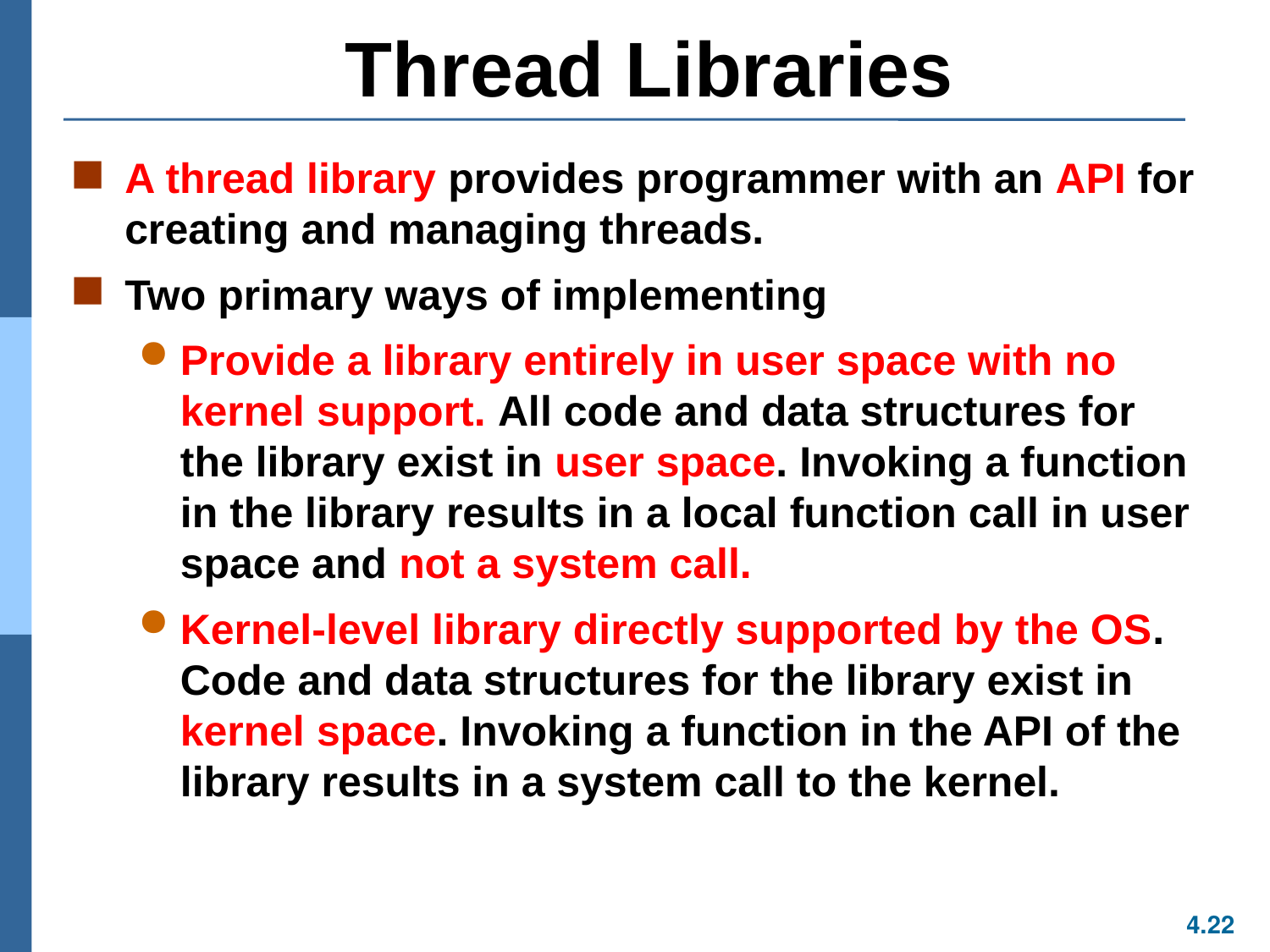

# Thread Libraries
A thread library provides programmer with an API for creating and managing threads.
Two primary ways of implementing
Provide a library entirely in user space with no kernel support. All code and data structures for the library exist in user space. Invoking a function in the library results in a local function call in user space and not a system call.
Kernel-level library directly supported by the OS. Code and data structures for the library exist in kernel space. Invoking a function in the API of the library results in a system call to the kernel.